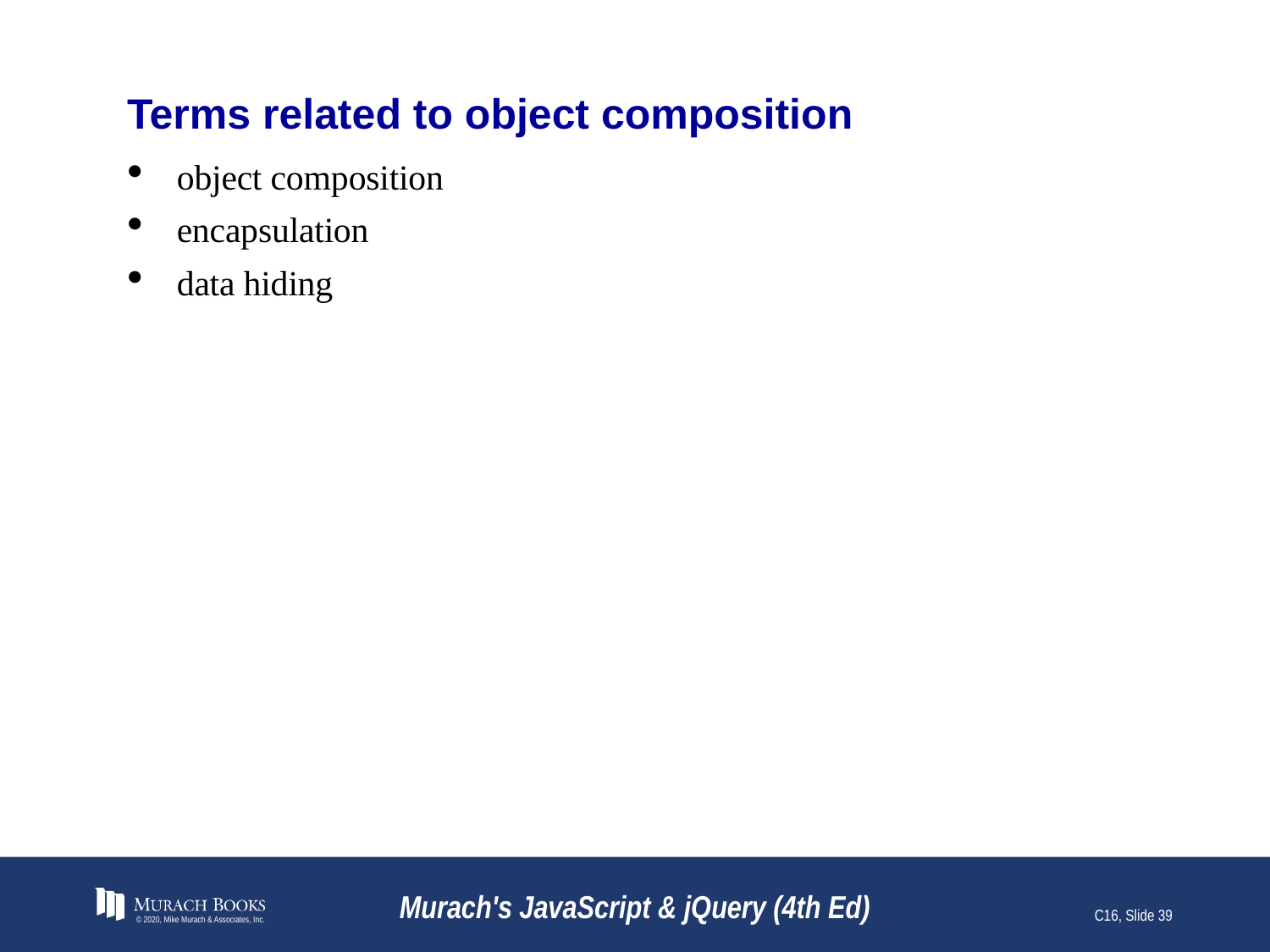

# Terms related to object composition
object composition
encapsulation
data hiding

© 2020, Mike Murach & Associates, Inc.
Murach's JavaScript & jQuery (4th Ed)

C16, Slide 39